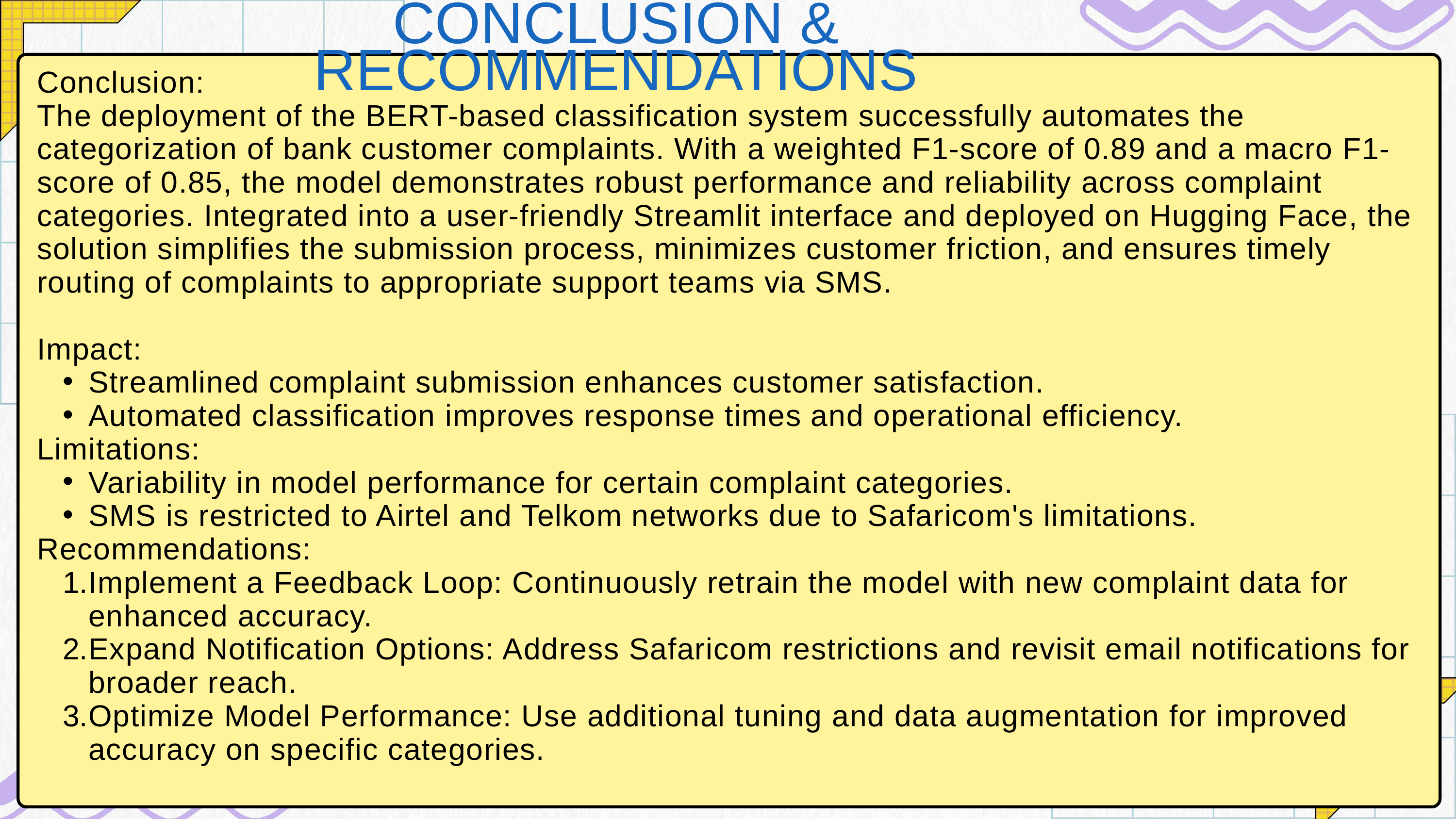

CONCLUSION & RECOMMENDATIONS

Conclusion:
The deployment of the BERT-based classification system successfully automates the categorization of bank customer complaints. With a weighted F1-score of 0.89 and a macro F1-score of 0.85, the model demonstrates robust performance and reliability across complaint categories. Integrated into a user-friendly Streamlit interface and deployed on Hugging Face, the solution simplifies the submission process, minimizes customer friction, and ensures timely routing of complaints to appropriate support teams via SMS.

Impact:
Streamlined complaint submission enhances customer satisfaction.
Automated classification improves response times and operational efficiency.
Limitations:
Variability in model performance for certain complaint categories.
SMS is restricted to Airtel and Telkom networks due to Safaricom's limitations.
Recommendations:
Implement a Feedback Loop: Continuously retrain the model with new complaint data for enhanced accuracy.
Expand Notification Options: Address Safaricom restrictions and revisit email notifications for broader reach.
Optimize Model Performance: Use additional tuning and data augmentation for improved accuracy on specific categories.